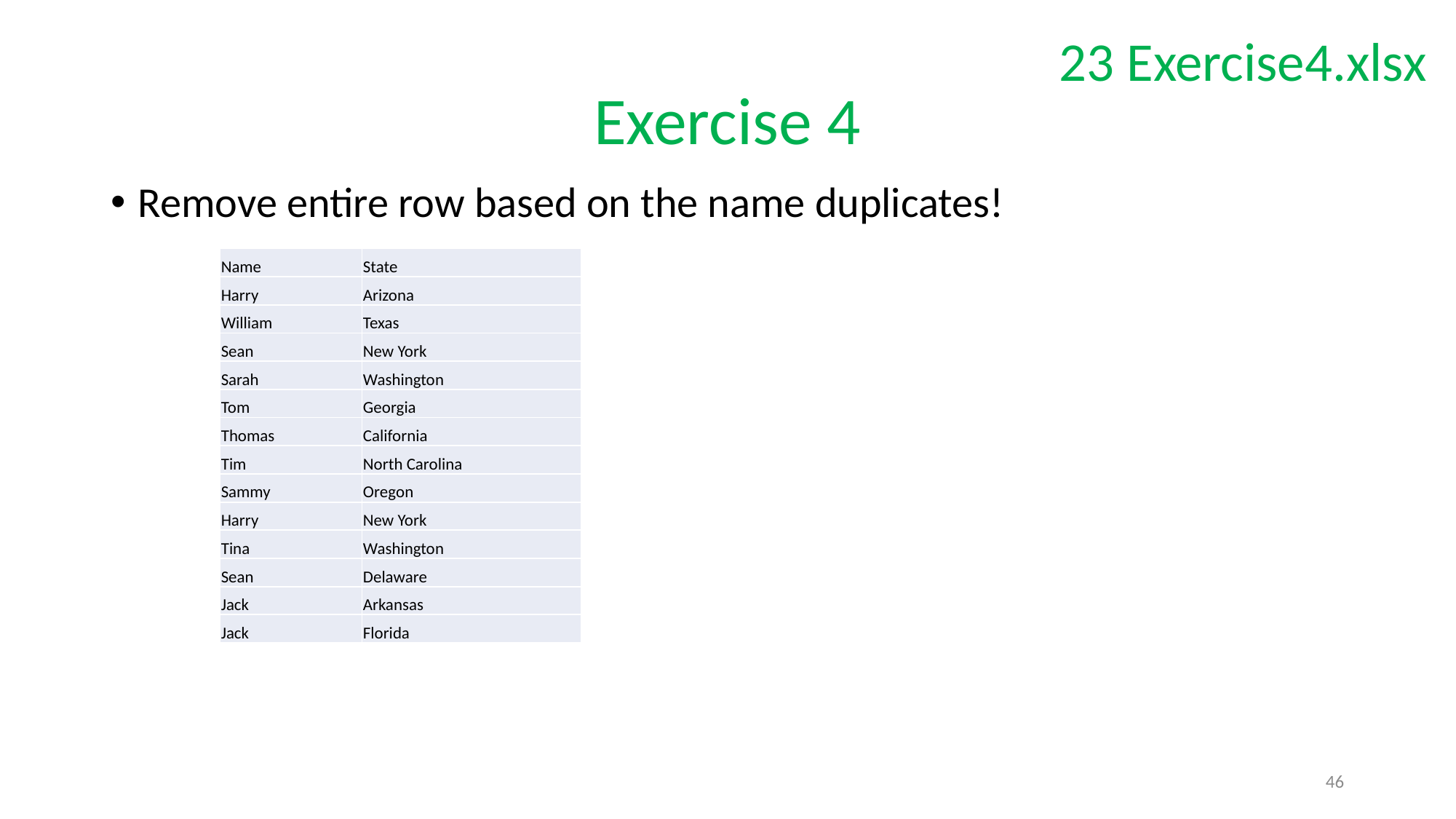

23 Exercise4.xlsx
# Exercise 4
Remove entire row based on the name duplicates!

| Name | State |
| --- | --- |
| Harry | Arizona |
| William | Texas |
| Sean | New York |
| Sarah | Washington |
| Tom | Georgia |
| Thomas | California |
| Tim | North Carolina |
| Sammy | Oregon |
| Harry | New York |
| Tina | Washington |
| Sean | Delaware |
| Jack | Arkansas |
| Jack | Florida |
46